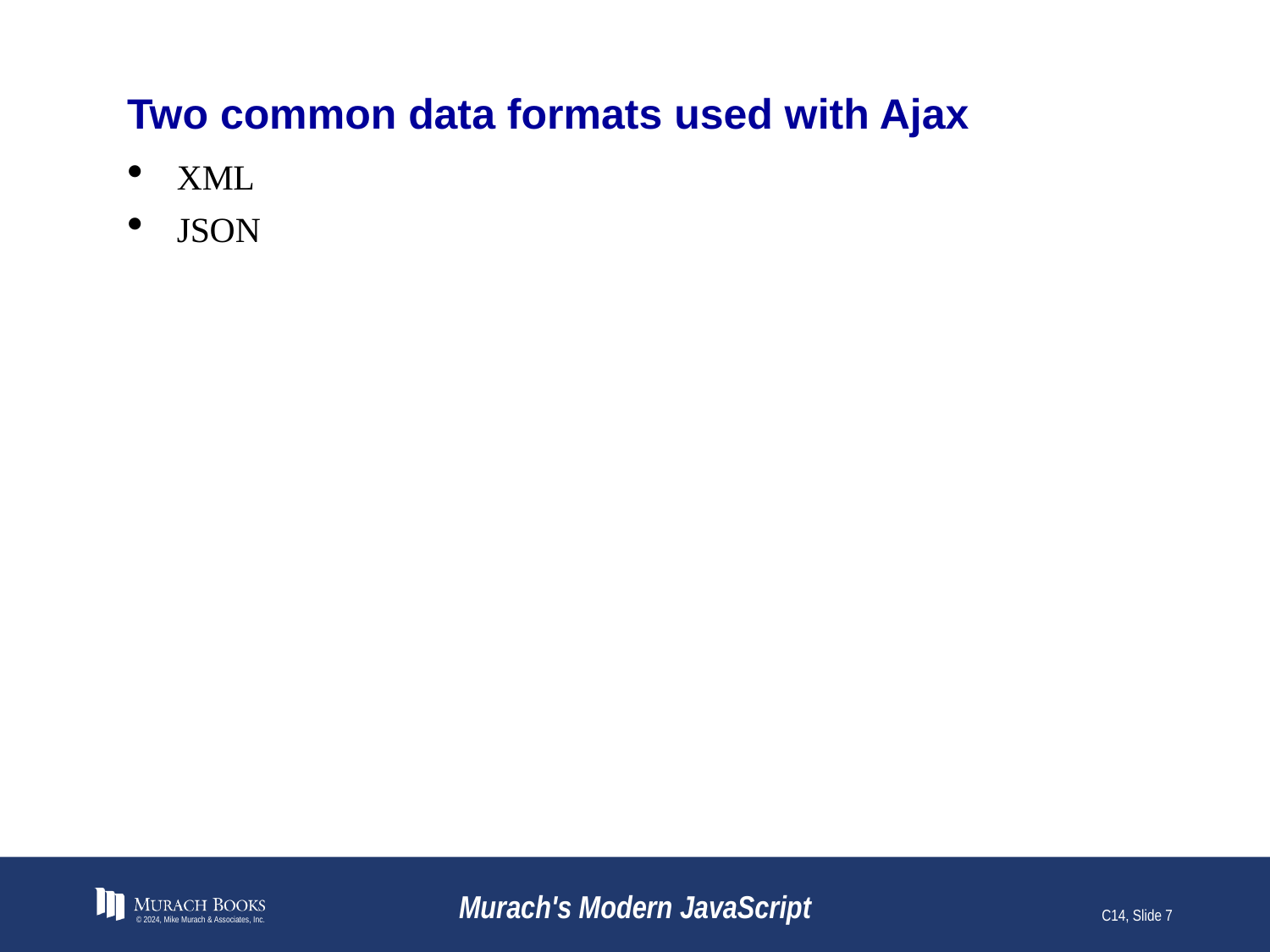

# Two common data formats used with Ajax
XML
JSON

© 2024, Mike Murach & Associates, Inc.
Murach's Modern JavaScript

C14, Slide 7